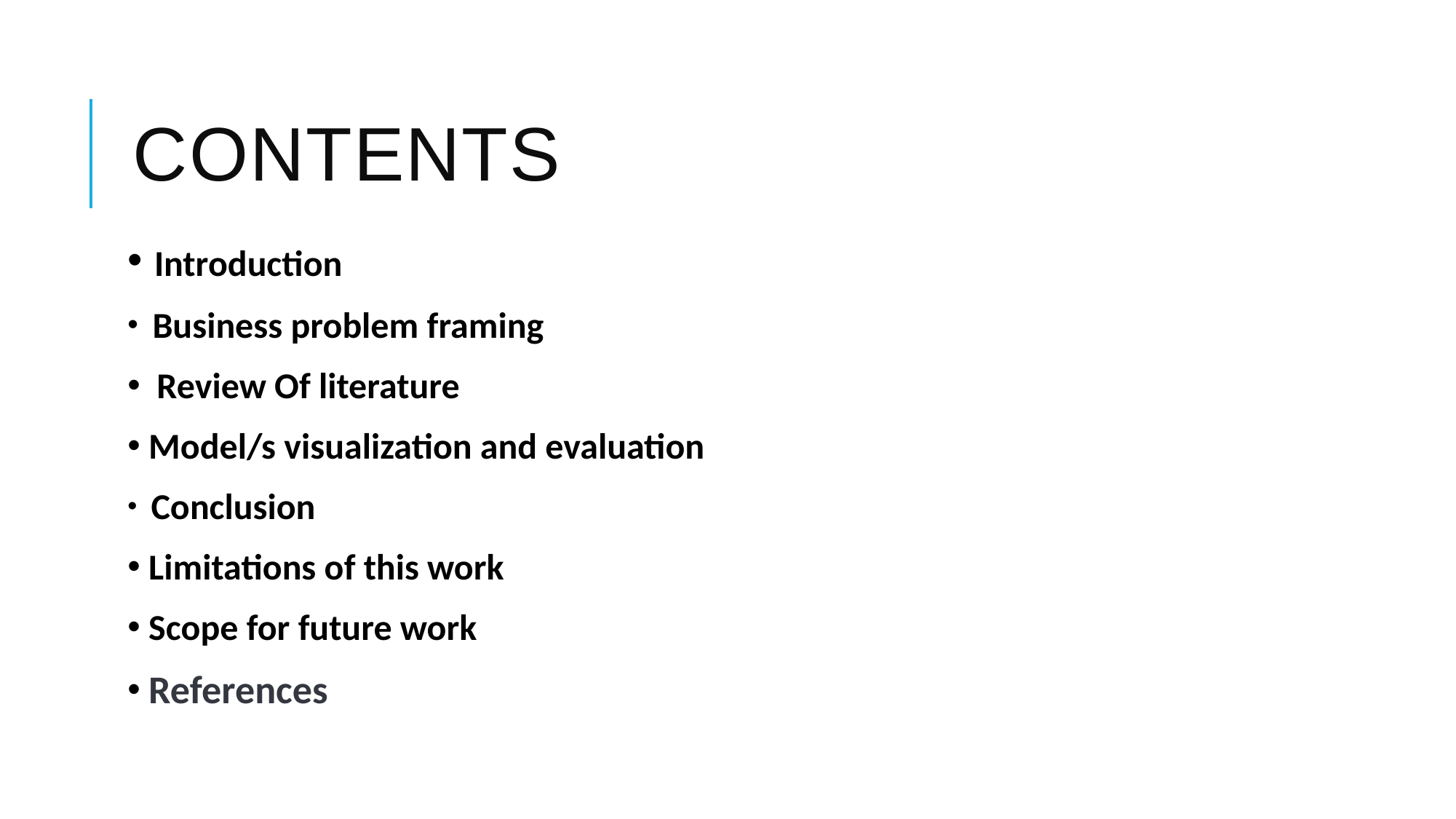

# contents
 Introduction
  Business problem framing
  Review Of literature
 Model/s visualization and evaluation
  Conclusion
 Limitations of this work
 Scope for future work
 References